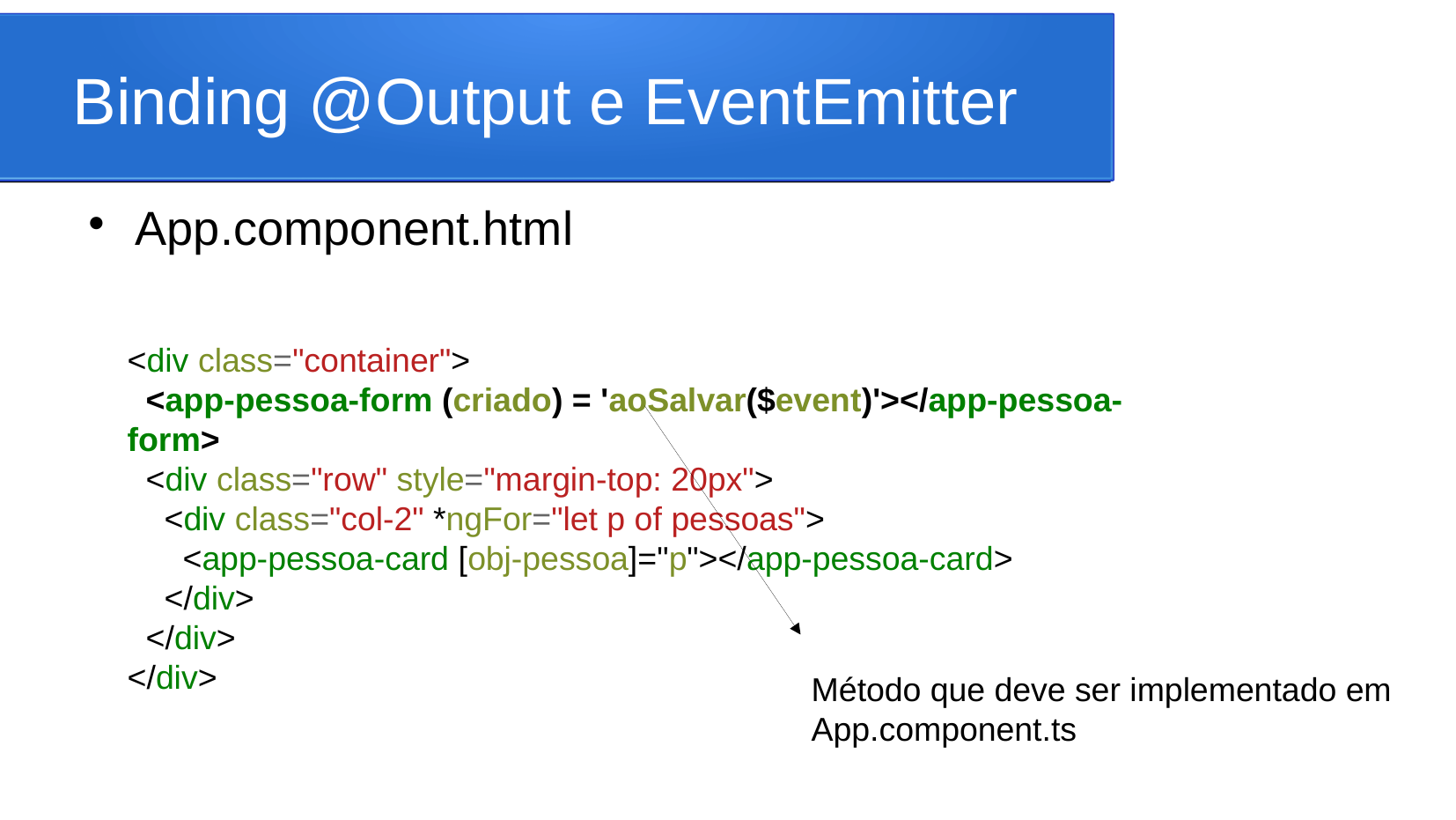

Binding @Output e EventEmitter
App.component.html
<div class="container">
  <app-pessoa-form (criado) = 'aoSalvar($event)'></app-pessoa-form>
  <div class="row" style="margin-top: 20px">
    <div class="col-2" *ngFor="let p of pessoas">
      <app-pessoa-card [obj-pessoa]="p"></app-pessoa-card>
    </div>
  </div>
</div>

Método que deve ser implementado em
App.component.ts